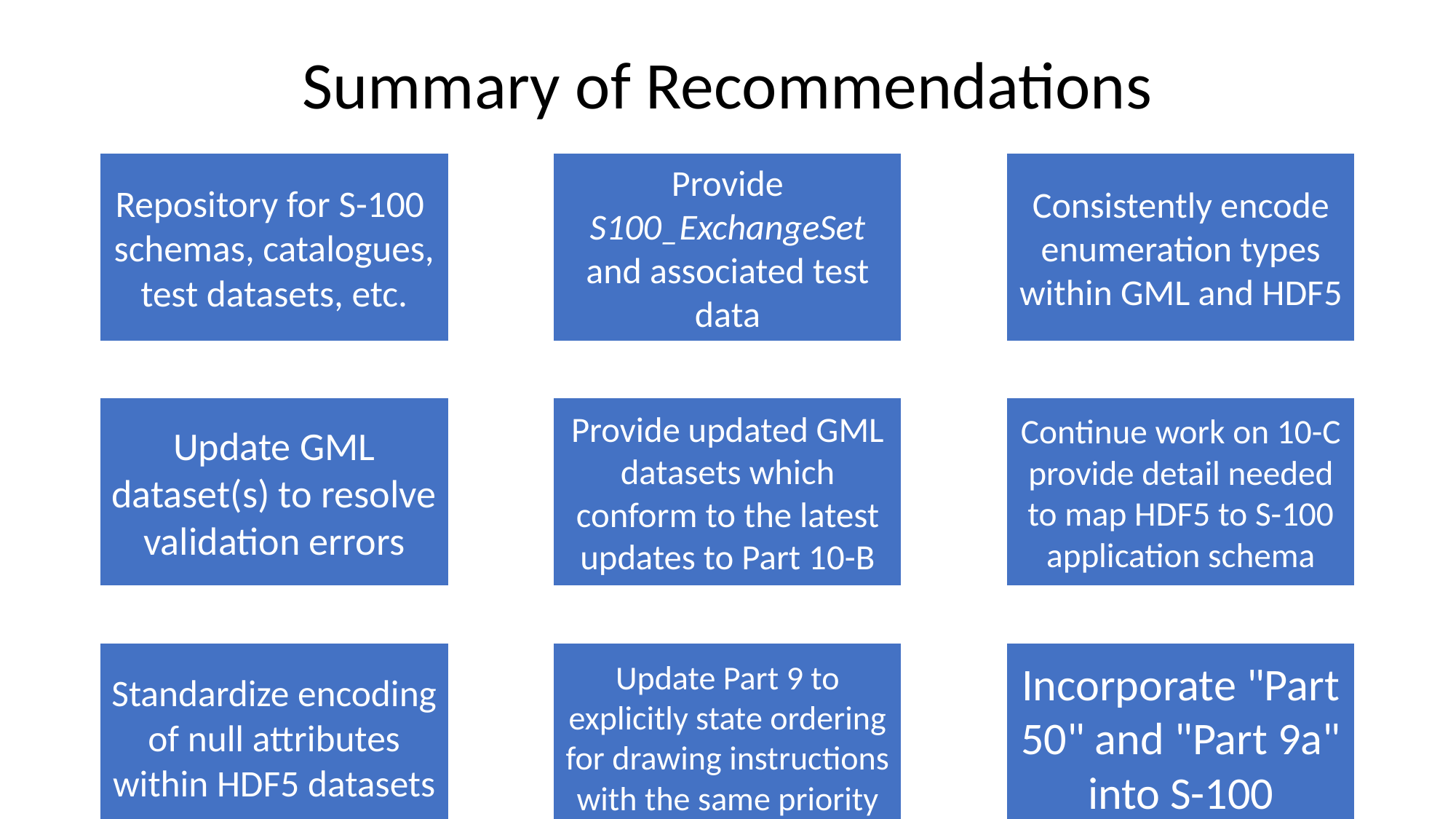

# Summary of Recommendations
Repository for S-100  schemas, catalogues, test datasets, etc.
Provide S100_ExchangeSet and associated test data
Consistently encode enumeration types within GML and HDF5
Update GML dataset(s) to resolve validation errors
Provide updated GML datasets which conform to the latest updates to Part 10-B
Continue work on 10-C provide detail needed to map HDF5 to S-100 application schema
Standardize encoding of null attributes within HDF5 datasets
Update Part 9 to explicitly state ordering for drawing instructions with the same priority
Incorporate "Part 50" and "Part 9a" into S-100